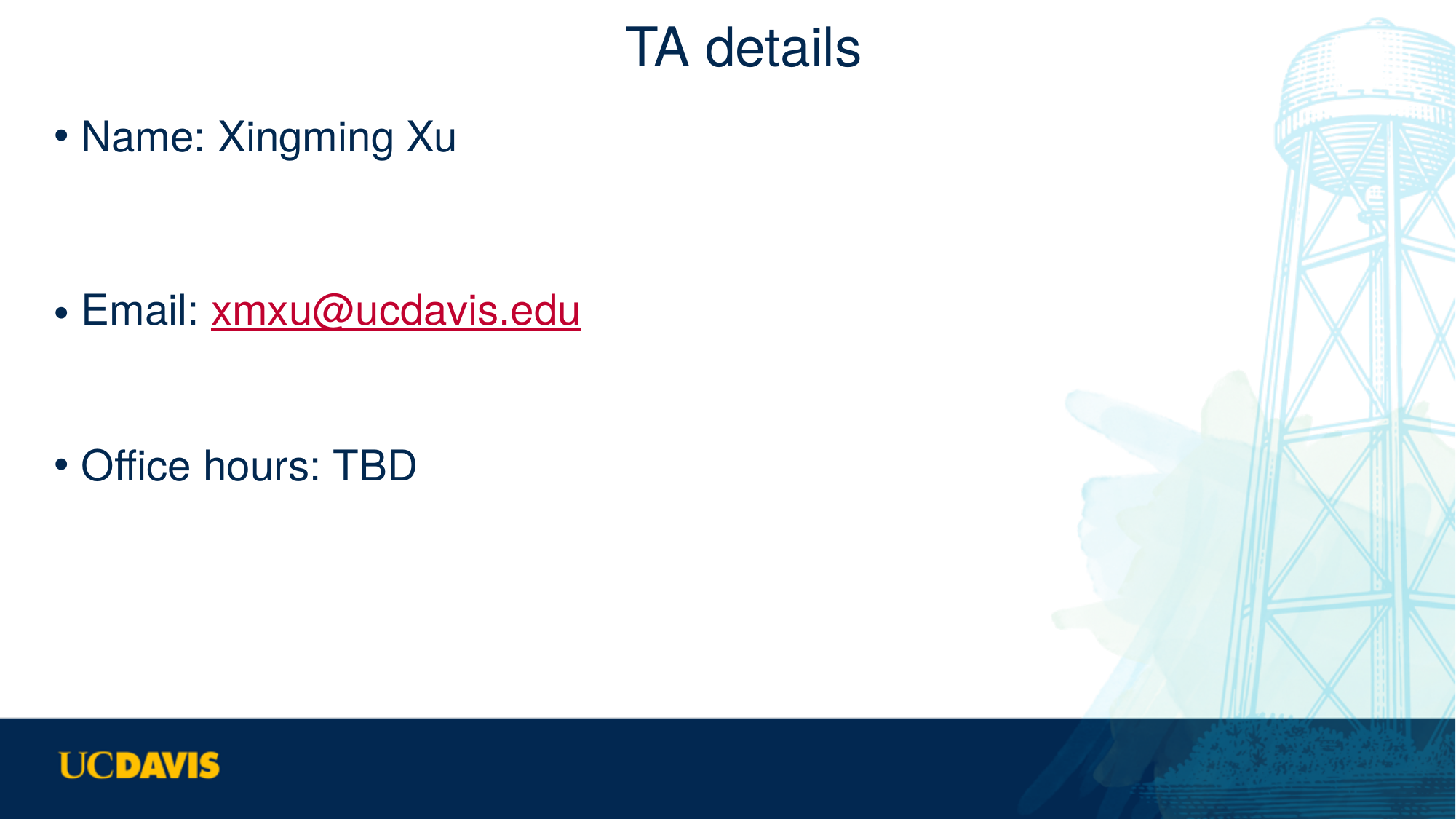

# TA details
Name: Xingming Xu

Email: xmxu@ucdavis.edu
Office hours: TBD